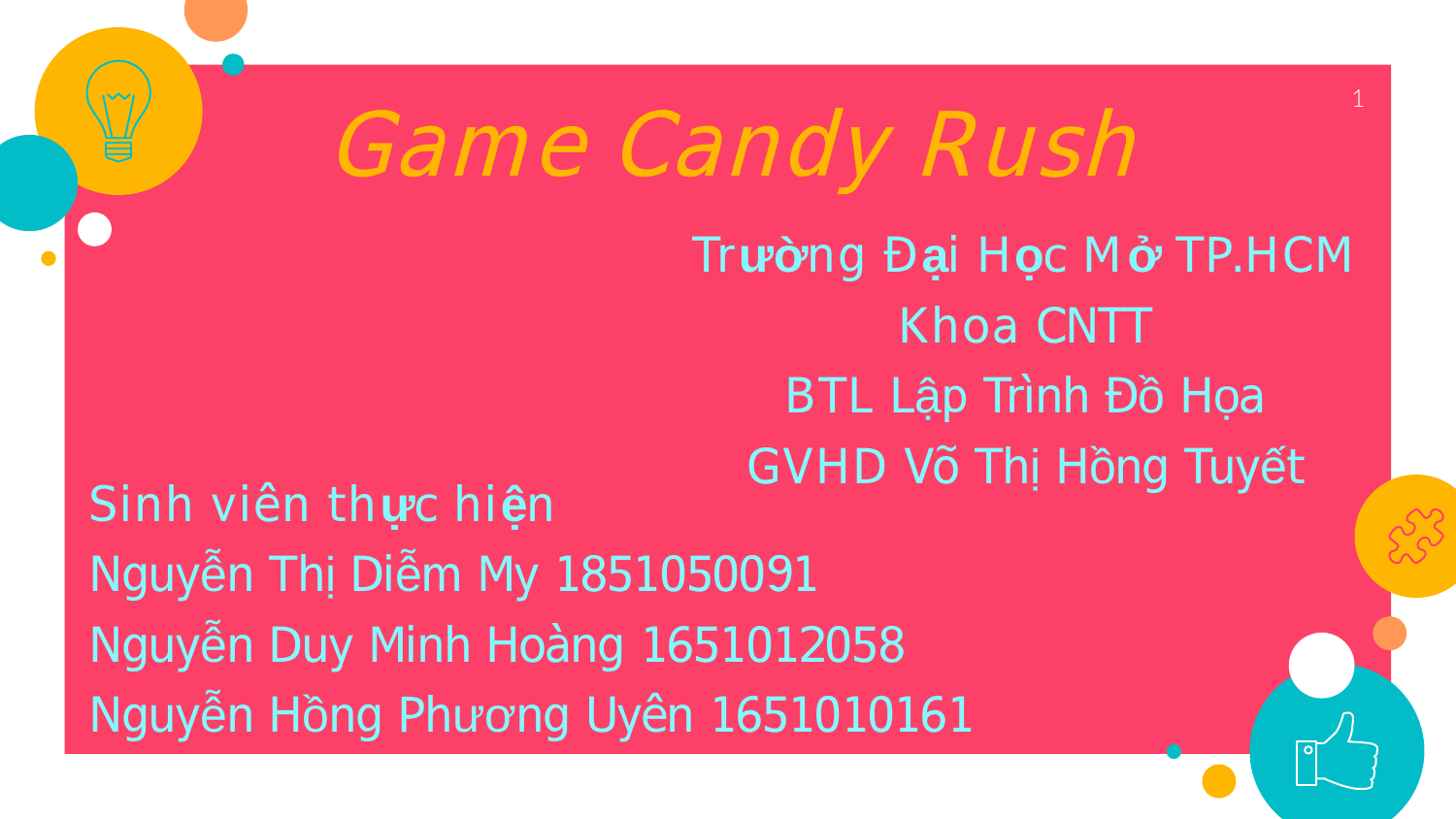

Game Candy Rush
1
Trường Đại Học Mở TP.HCM
Khoa CNTT
BTL Lập Trình Đồ Họa
GVHD Võ Thị Hồng Tuyết

Sinh viên thực hiện
Nguyễn Thị Diễm My 1851050091
Nguyễn Duy Minh Hoàng 1651012058
Nguyễn Hồng Phương Uyên 1651010161